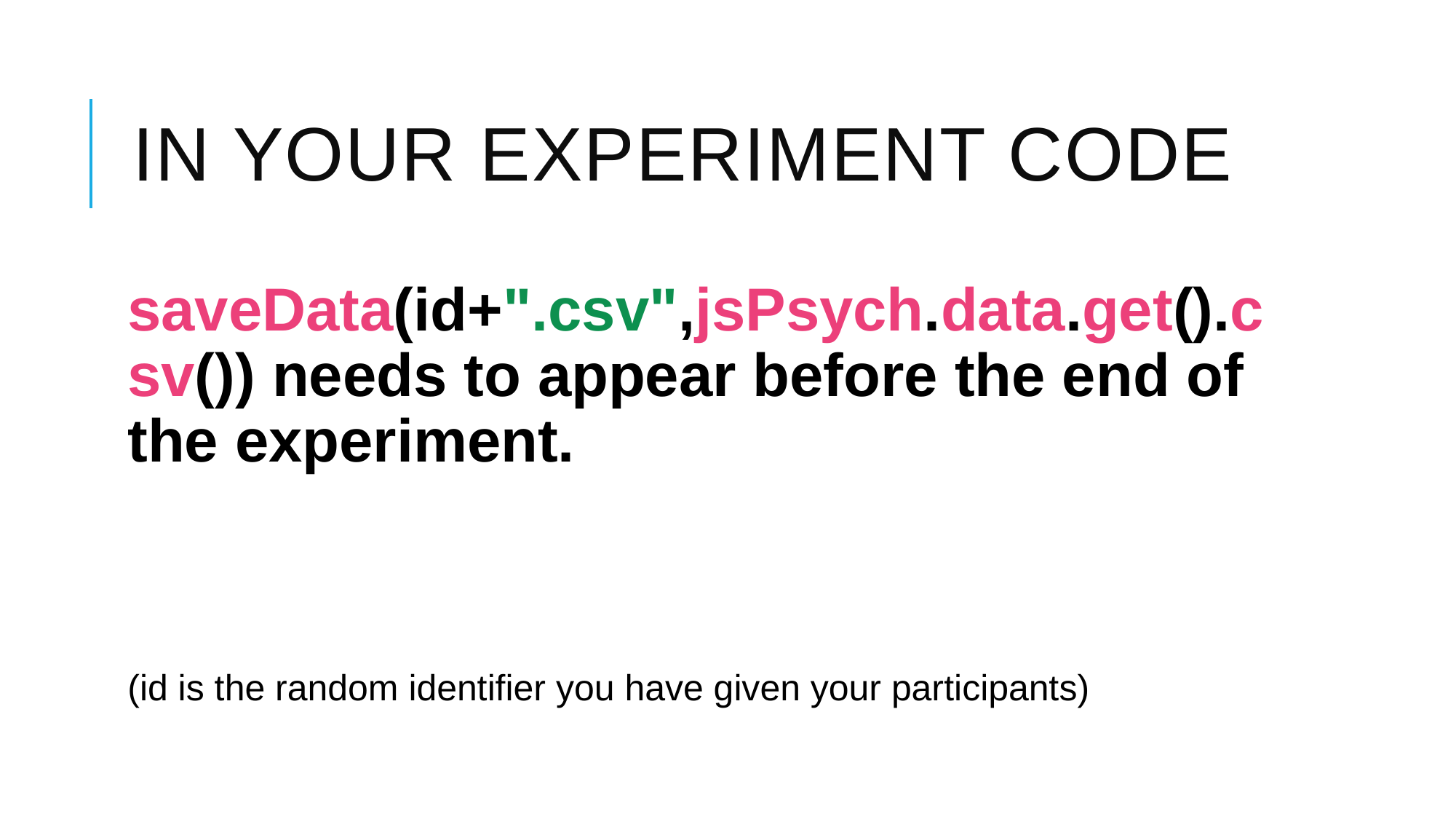

# In your experiment code
saveData(id+".csv",jsPsych.data.get().csv()) needs to appear before the end of the experiment.

(id is the random identifier you have given your participants)